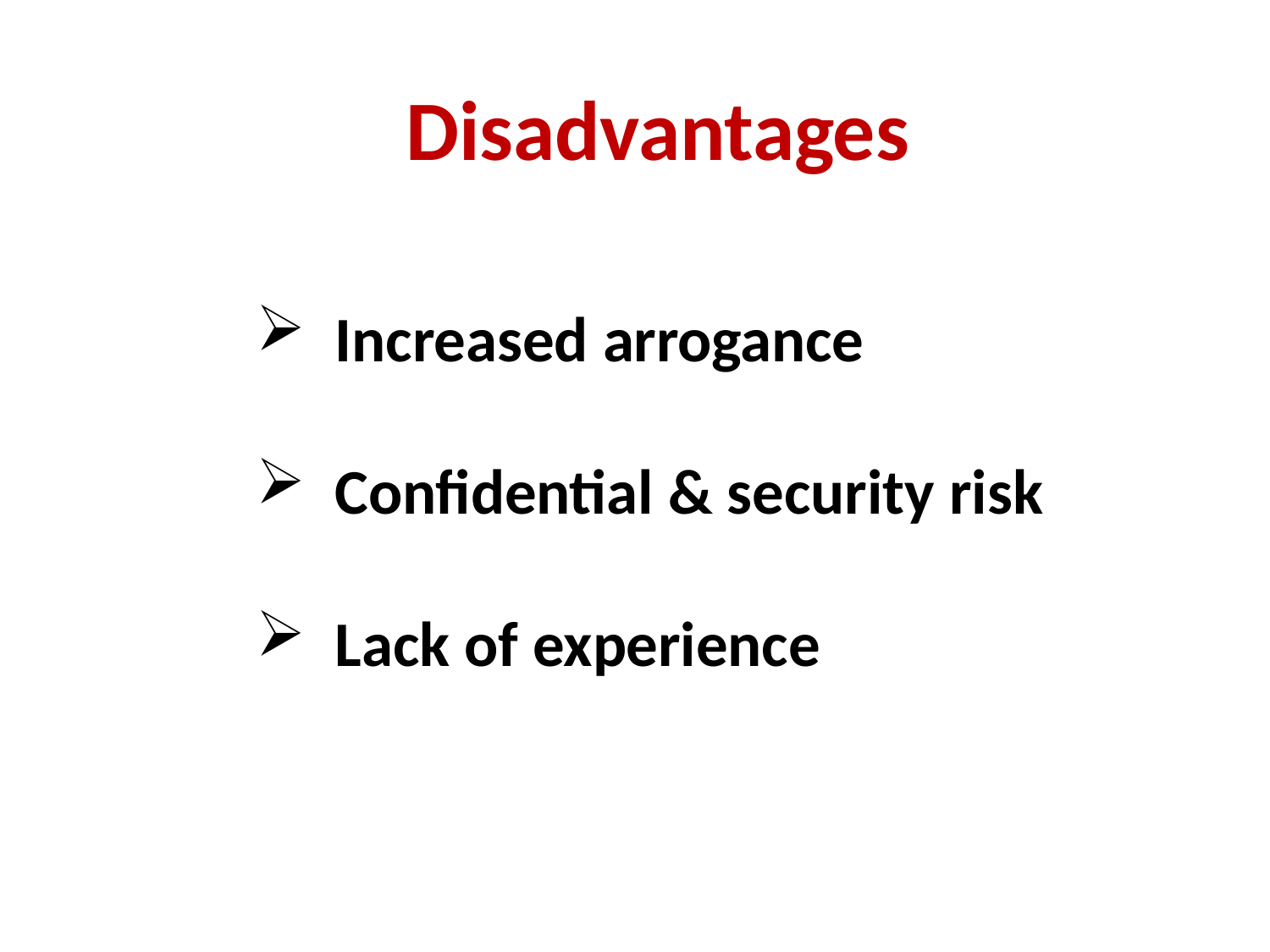

# Disadvantages
Increased arrogance

Confidential & security risk

Lack of experience